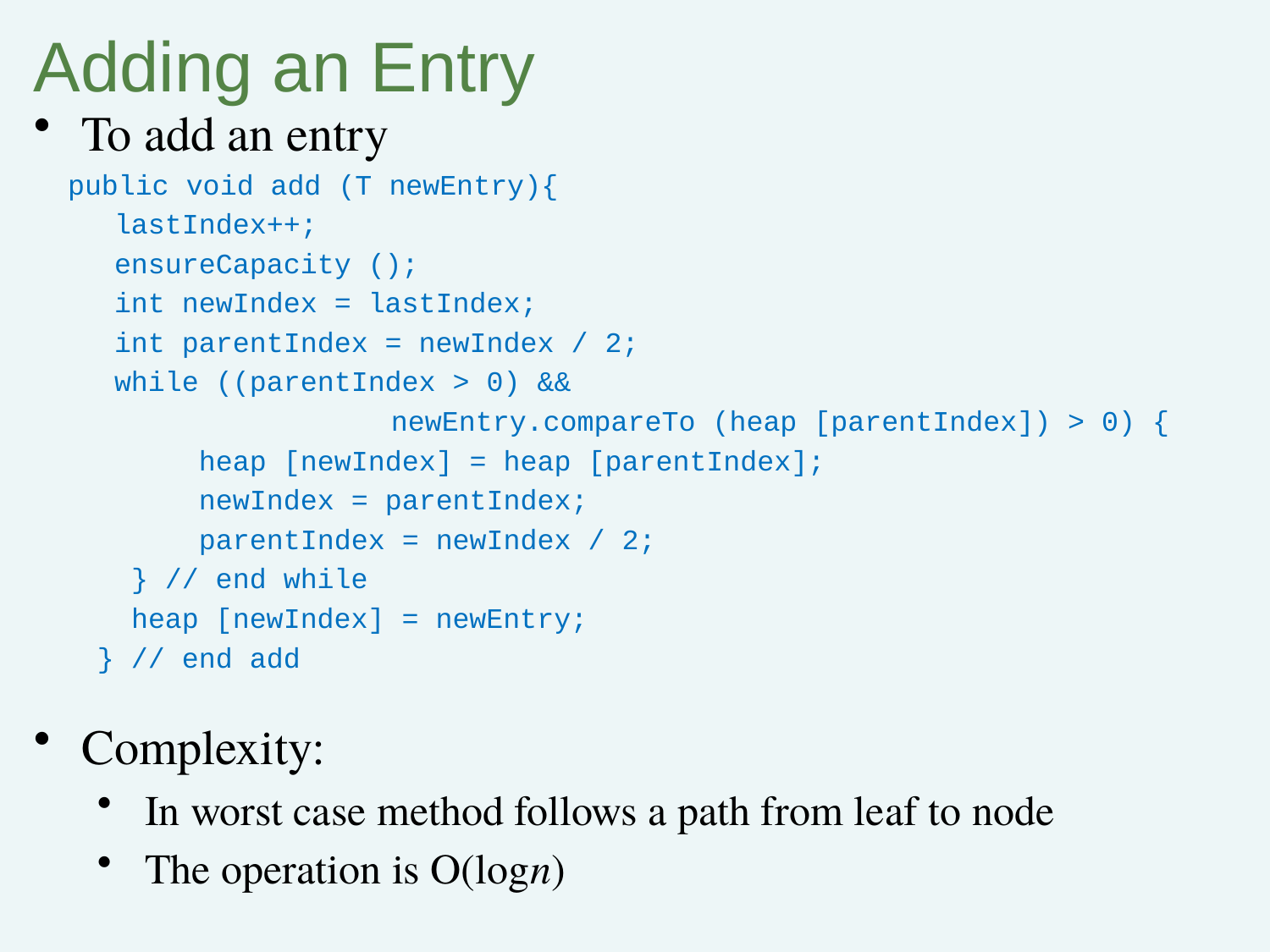

# Adding an Entry
To add an entry
  public void add (T newEntry){
 lastIndex++;
 ensureCapacity ();
 int newIndex = lastIndex;
 int parentIndex = newIndex / 2;
 while ((parentIndex > 0) &&
			newEntry.compareTo (heap [parentIndex]) > 0) {
      heap [newIndex] = heap [parentIndex];
      newIndex = parentIndex;
      parentIndex = newIndex / 2;
  } // end while
  heap [newIndex] = newEntry;
} // end add

Complexity:
In worst case method follows a path from leaf to node
The operation is O(logn)